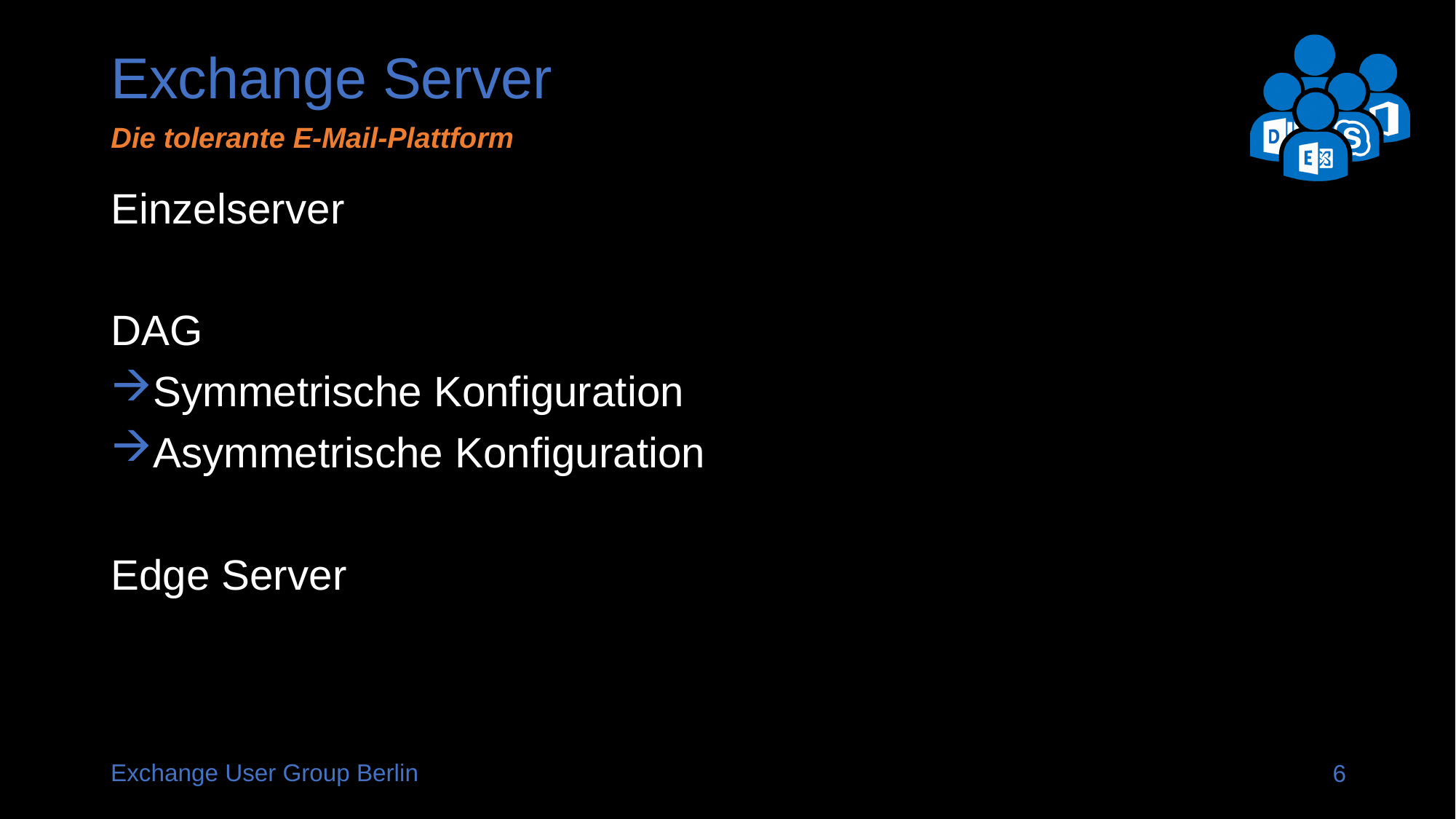

# Exchange Server
Die tolerante E-Mail-Plattform
Einzelserver

DAG
Symmetrische Konfiguration
Asymmetrische Konfiguration

Edge Server